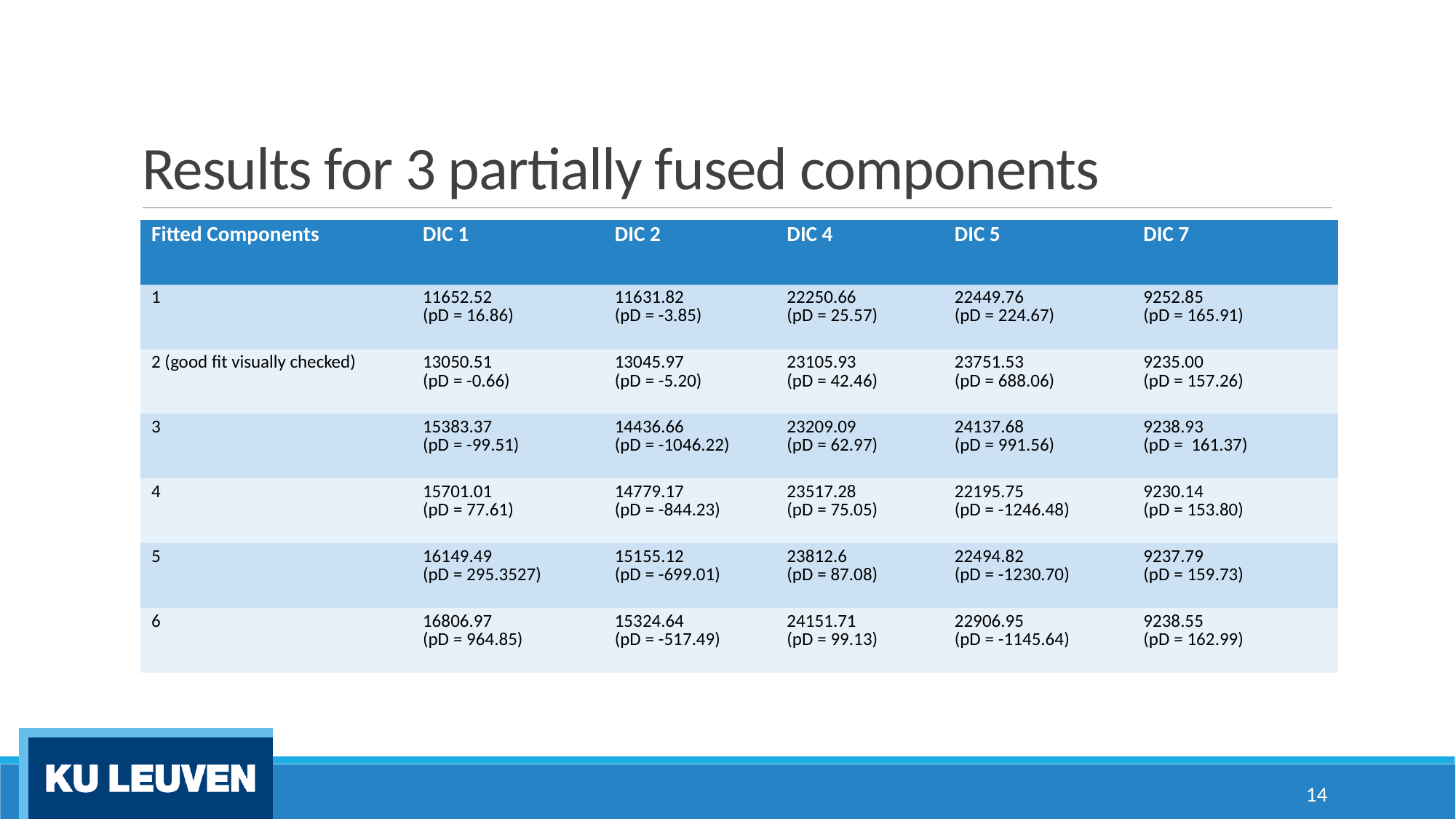

# Results for 3 partially fused components
| Fitted Components | DIC 1 | DIC 2 | DIC 4 | DIC 5 | DIC 7 |
| --- | --- | --- | --- | --- | --- |
| 1 | 11652.52 (pD = 16.86) | 11631.82 (pD = -3.85) | 22250.66 (pD = 25.57) | 22449.76 (pD = 224.67) | 9252.85 (pD = 165.91) |
| 2 (good fit visually checked) | 13050.51 (pD = -0.66) | 13045.97 (pD = -5.20) | 23105.93 (pD = 42.46) | 23751.53 (pD = 688.06) | 9235.00 (pD = 157.26) |
| 3 | 15383.37 (pD = -99.51) | 14436.66 (pD = -1046.22) | 23209.09 (pD = 62.97) | 24137.68 (pD = 991.56) | 9238.93 (pD = 161.37) |
| 4 | 15701.01 (pD = 77.61) | 14779.17 (pD = -844.23) | 23517.28 (pD = 75.05) | 22195.75 (pD = -1246.48) | 9230.14 (pD = 153.80) |
| 5 | 16149.49 (pD = 295.3527) | 15155.12 (pD = -699.01) | 23812.6 (pD = 87.08) | 22494.82 (pD = -1230.70) | 9237.79 (pD = 159.73) |
| 6 | 16806.97 (pD = 964.85) | 15324.64 (pD = -517.49) | 24151.71 (pD = 99.13) | 22906.95 (pD = -1145.64) | 9238.55 (pD = 162.99) |
14